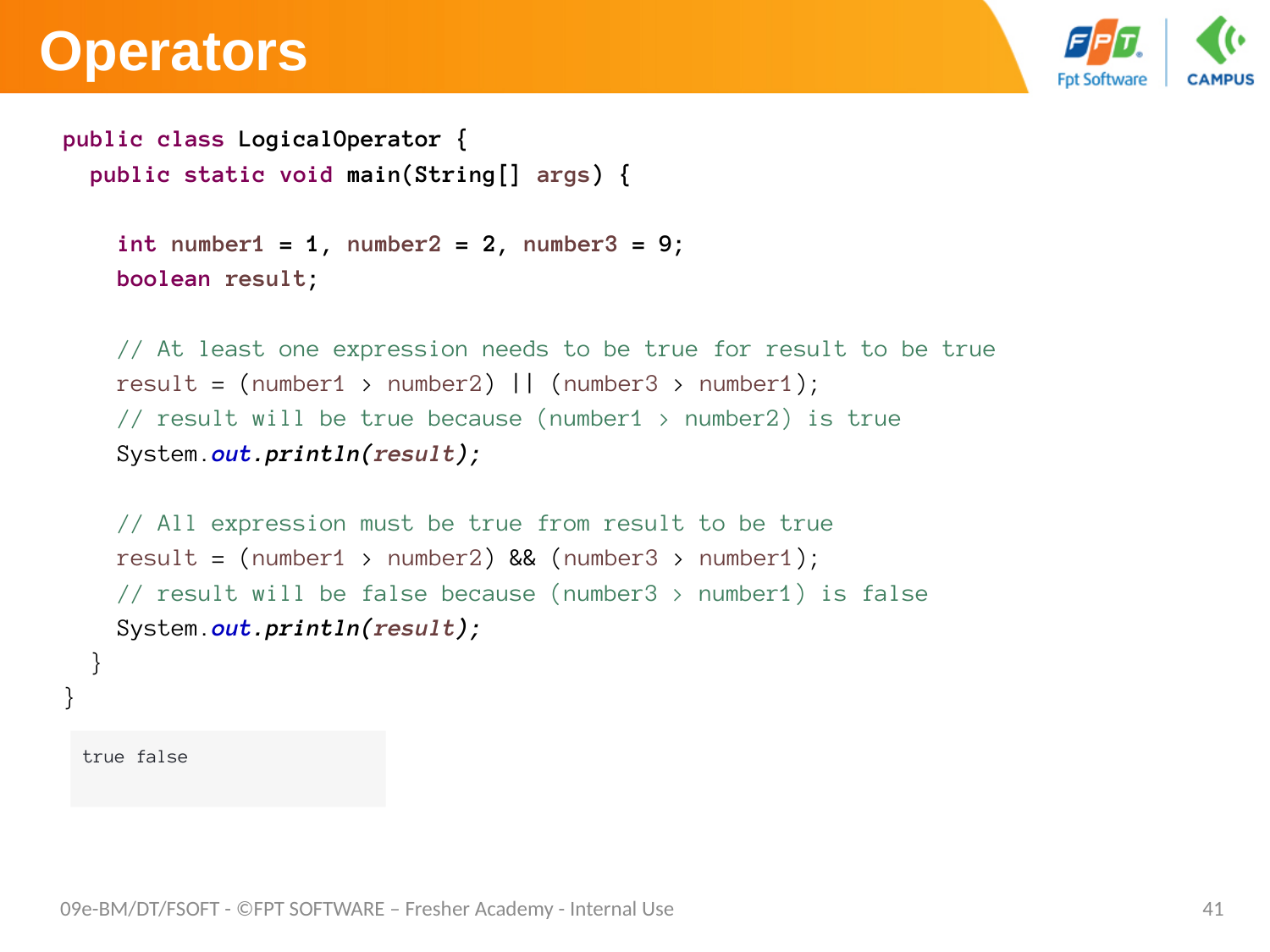

# Operators
public class LogicalOperator {
  public static void main(String[] args) {

    int number1 = 1, number2 = 2, number3 = 9;
    boolean result;

    // At least one expression needs to be true for result to be true
    result = (number1 > number2) || (number3 > number1);
    // result will be true because (number1 > number2) is true
    System.out.println(result);

    // All expression must be true from result to be true
    result = (number1 > number2) && (number3 > number1);
    // result will be false because (number3 > number1) is false
    System.out.println(result);
  }
}
true false
09e-BM/DT/FSOFT - ©FPT SOFTWARE – Fresher Academy - Internal Use
41